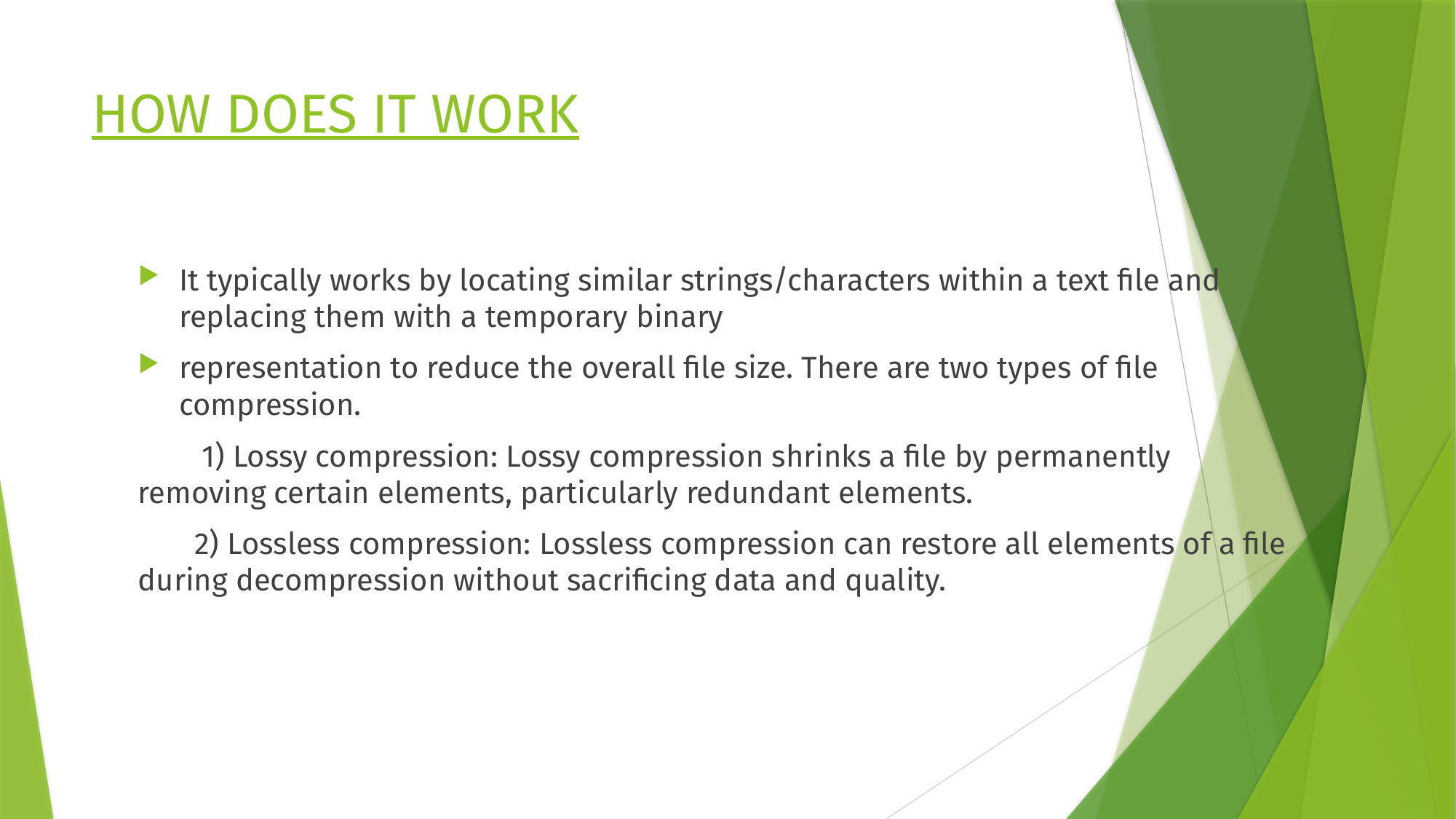

# HOW DOES IT WORK
It typically works by locating similar strings/characters within a text file and replacing them with a temporary binary
representation to reduce the overall file size. There are two types of file compression.
        1) Lossy compression: Lossy compression shrinks a file by permanently removing certain elements, particularly redundant elements.
       2) Lossless compression: Lossless compression can restore all elements of a file during decompression without sacrificing data and quality.